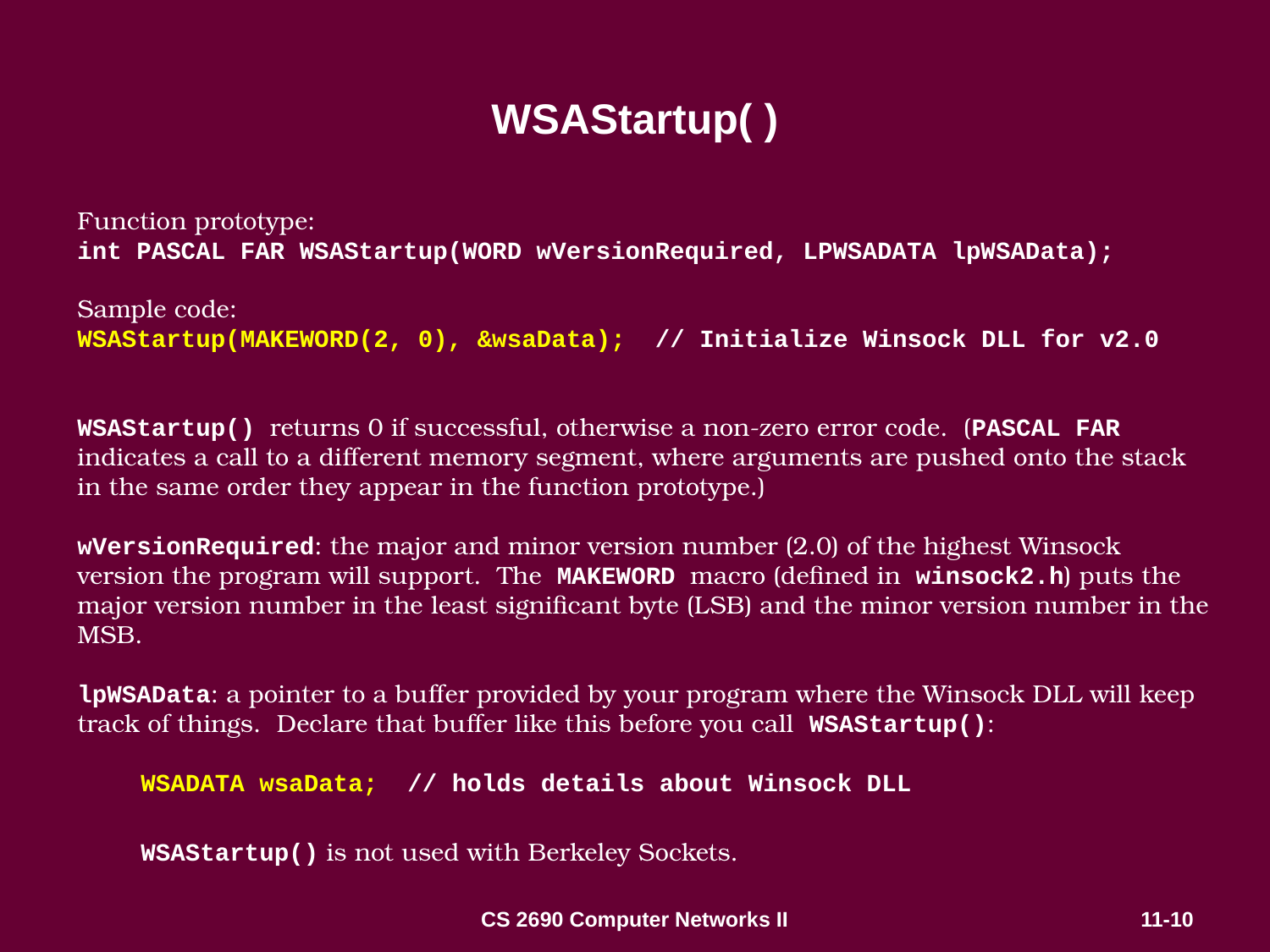

# WSAStartup( )
Function prototype:
int PASCAL FAR WSAStartup(WORD wVersionRequired, LPWSADATA lpWSAData);

Sample code:
WSAStartup(MAKEWORD(2, 0), &wsaData);  // Initialize Winsock DLL for v2.0

WSAStartup() returns 0 if successful, otherwise a non-zero error code.  (PASCAL FAR indicates a call to a different memory segment, where arguments are pushed onto the stack in the same order they appear in the function prototype.)

wVersionRequired: the major and minor version number (2.0) of the highest Winsock version the program will support.  The MAKEWORD macro (defined in winsock2.h) puts the major version number in the least significant byte (LSB) and the minor version number in the MSB.

lpWSAData: a pointer to a buffer provided by your program where the Winsock DLL will keep track of things.  Declare that buffer like this before you call WSAStartup():

WSADATA wsaData;  // holds details about Winsock DLL

WSAStartup() is not used with Berkeley Sockets.

CS 2690 Computer Networks II
11-10